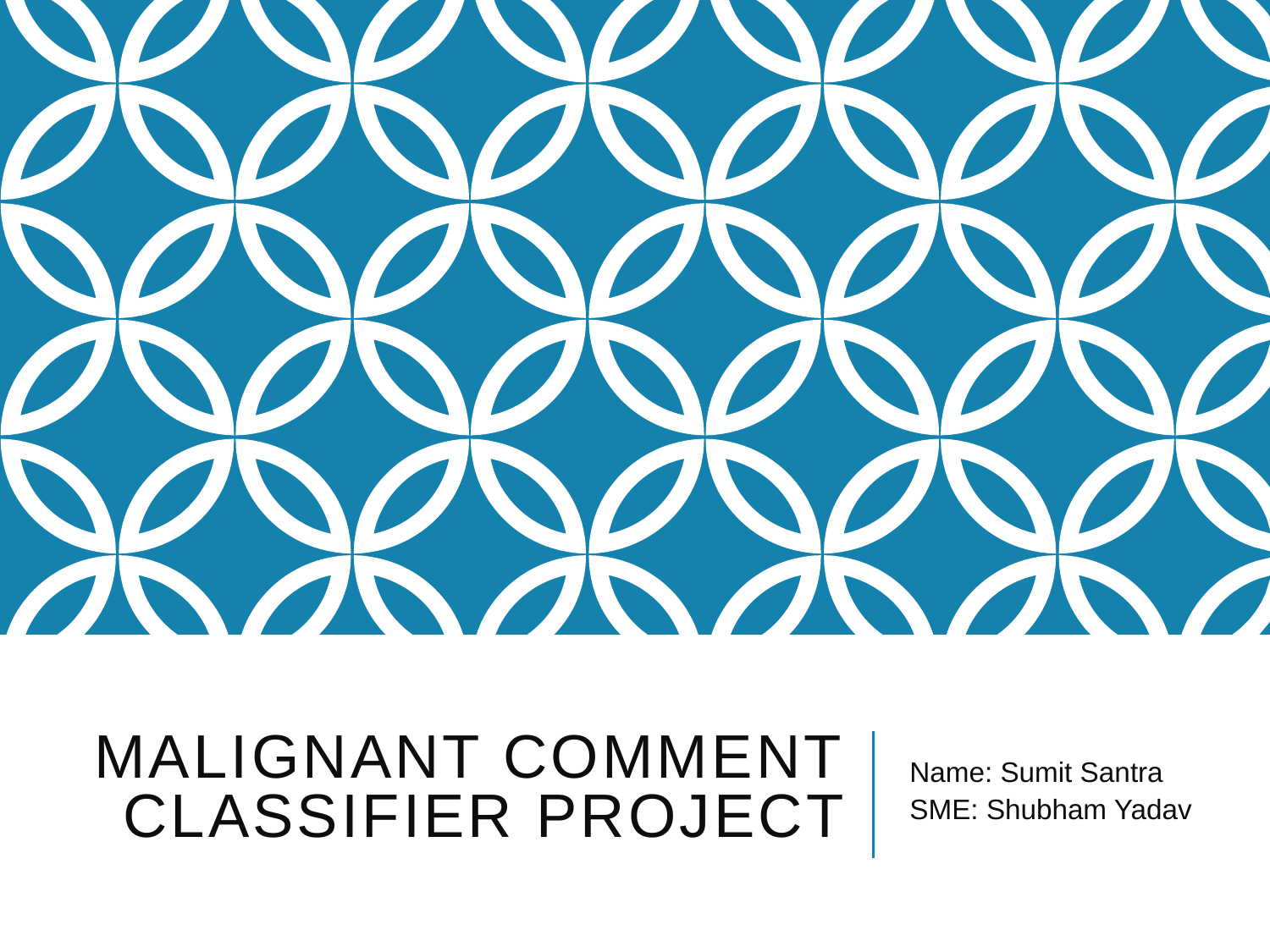

# Malignant Comment Classifier Project
Name: Sumit Santra
SME: Shubham Yadav